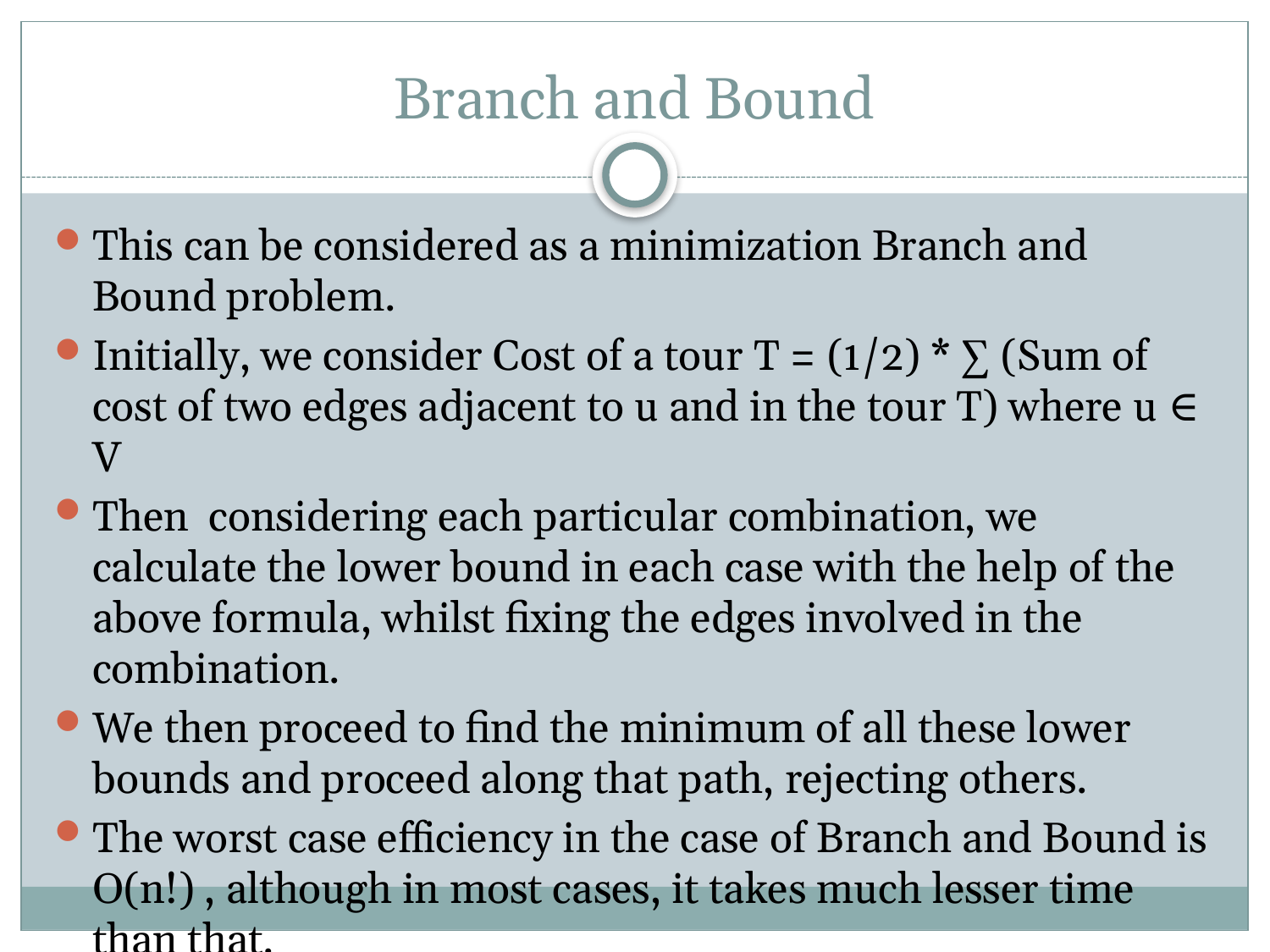

# Branch and Bound
This can be considered as a minimization Branch and Bound problem.
Initially, we consider Cost of a tour T = (1/2) * ∑ (Sum of cost of two edges adjacent to u and in the tour T) where u ∈ V
Then  considering each particular combination, we calculate the lower bound in each case with the help of the above formula, whilst fixing the edges involved in the combination.
We then proceed to find the minimum of all these lower bounds and proceed along that path, rejecting others.
The worst case efficiency in the case of Branch and Bound is O(n!) , although in most cases, it takes much lesser time than that.